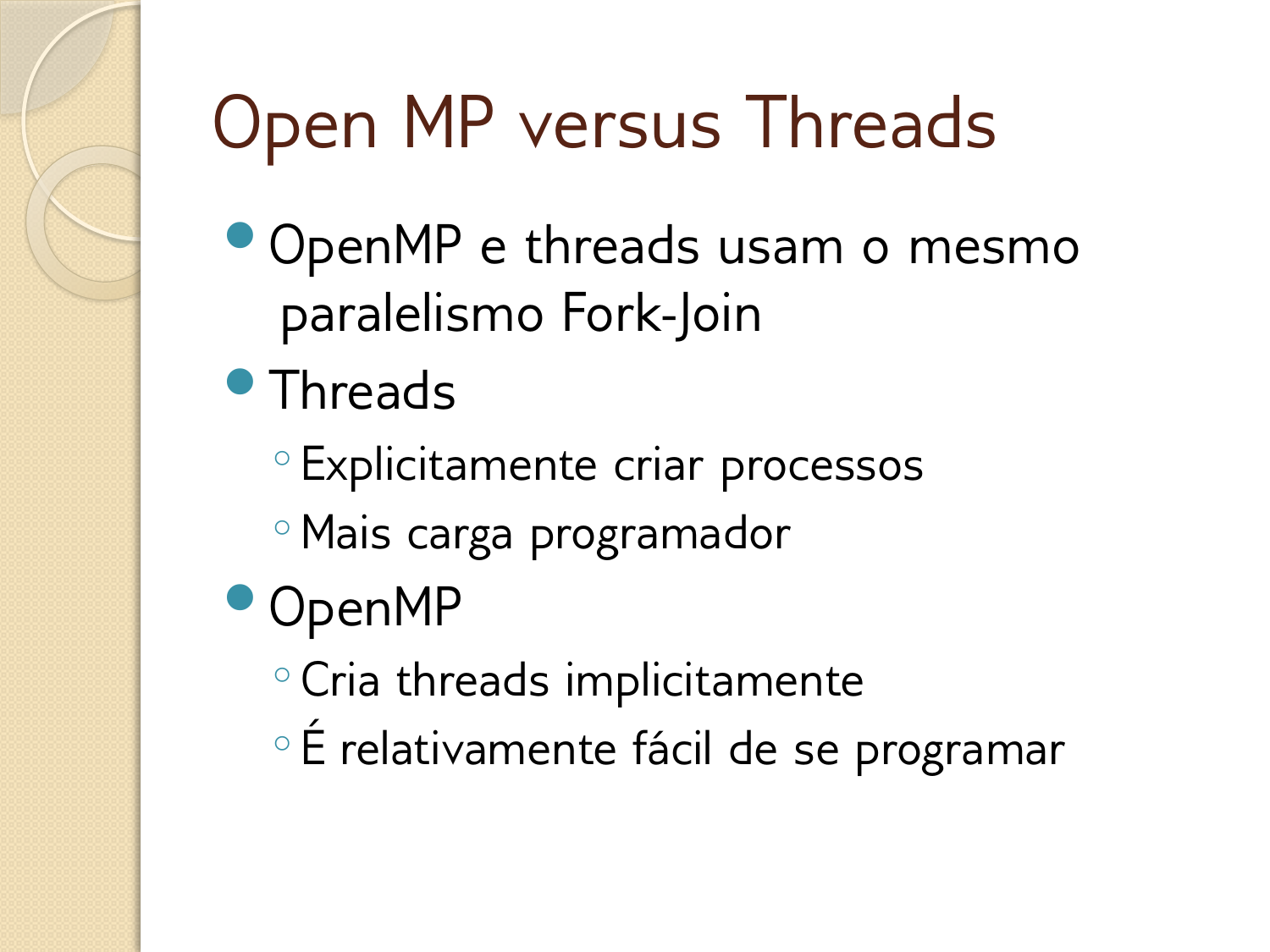

# Open MP versus Threads
OpenMP e threads usam o mesmo
 paralelismo Fork-Join
Threads
Explicitamente criar processos
Mais carga programador
OpenMP
Cria threads implicitamente
É relativamente fácil de se programar